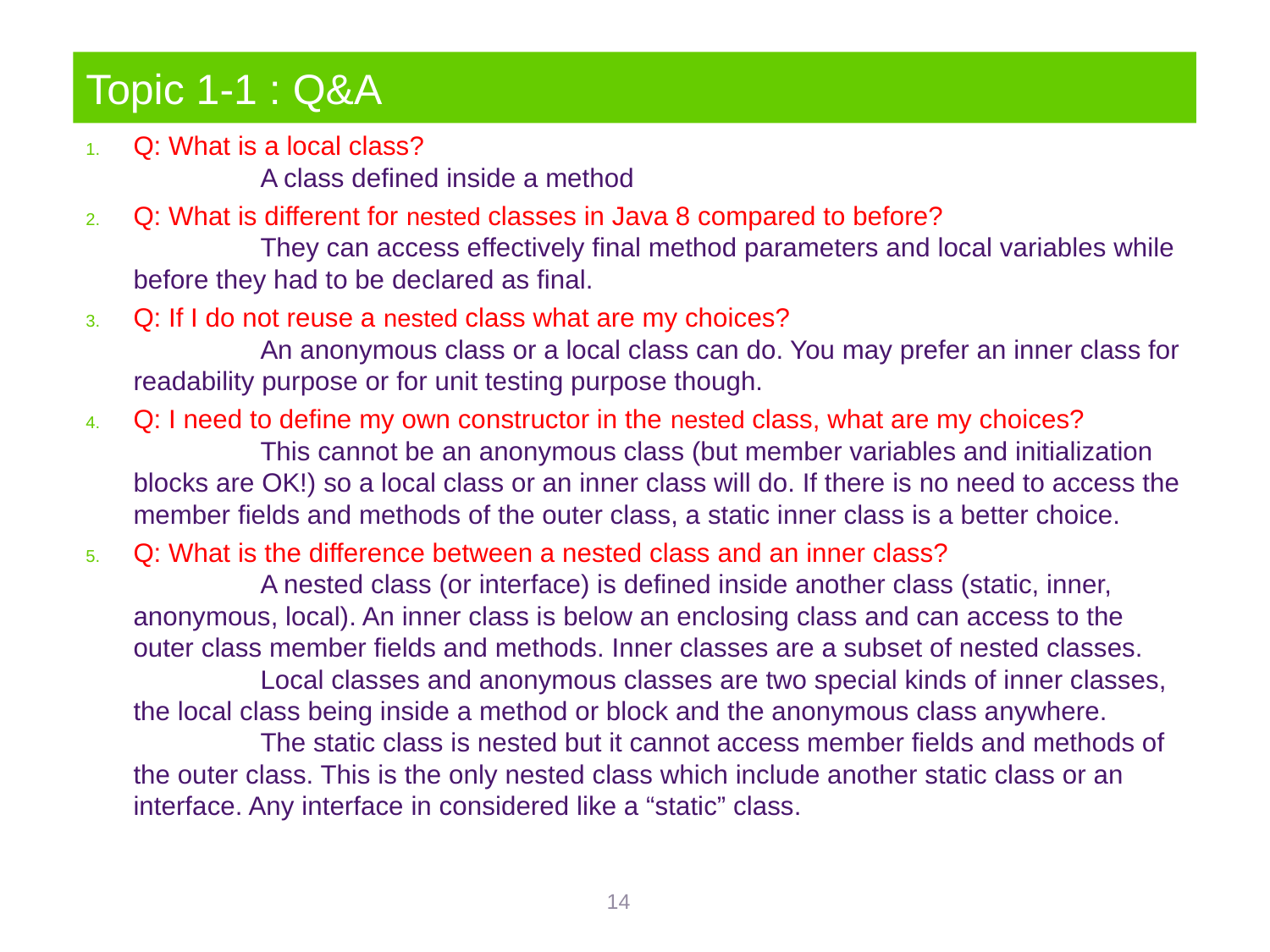

# Topic 1-1 : Q&A
Q: What is a local class?
	A class defined inside a method
Q: What is different for nested classes in Java 8 compared to before?
	They can access effectively final method parameters and local variables while before they had to be declared as final.
Q: If I do not reuse a nested class what are my choices?
	An anonymous class or a local class can do. You may prefer an inner class for readability purpose or for unit testing purpose though.
Q: I need to define my own constructor in the nested class, what are my choices?
	This cannot be an anonymous class (but member variables and initialization blocks are OK!) so a local class or an inner class will do. If there is no need to access the member fields and methods of the outer class, a static inner class is a better choice.
Q: What is the difference between a nested class and an inner class?
	A nested class (or interface) is defined inside another class (static, inner, anonymous, local). An inner class is below an enclosing class and can access to the outer class member fields and methods. Inner classes are a subset of nested classes.
	Local classes and anonymous classes are two special kinds of inner classes, the local class being inside a method or block and the anonymous class anywhere.
	The static class is nested but it cannot access member fields and methods of the outer class. This is the only nested class which include another static class or an interface. Any interface in considered like a “static” class.